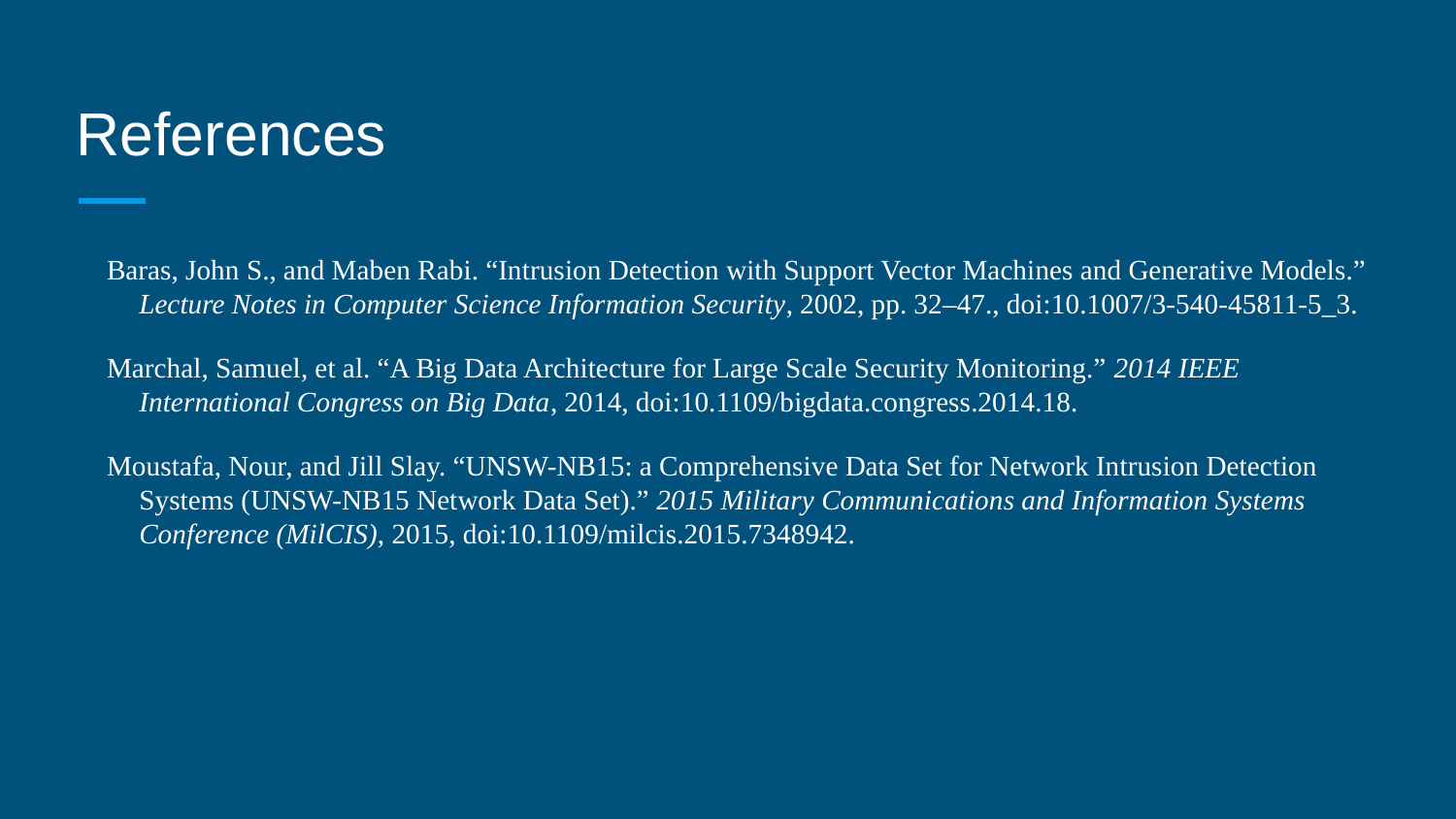

# References
Baras, John S., and Maben Rabi. “Intrusion Detection with Support Vector Machines and Generative Models.” Lecture Notes in Computer Science Information Security, 2002, pp. 32–47., doi:10.1007/3-540-45811-5_3.
Marchal, Samuel, et al. “A Big Data Architecture for Large Scale Security Monitoring.” 2014 IEEE International Congress on Big Data, 2014, doi:10.1109/bigdata.congress.2014.18.
Moustafa, Nour, and Jill Slay. “UNSW-NB15: a Comprehensive Data Set for Network Intrusion Detection Systems (UNSW-NB15 Network Data Set).” 2015 Military Communications and Information Systems Conference (MilCIS), 2015, doi:10.1109/milcis.2015.7348942.